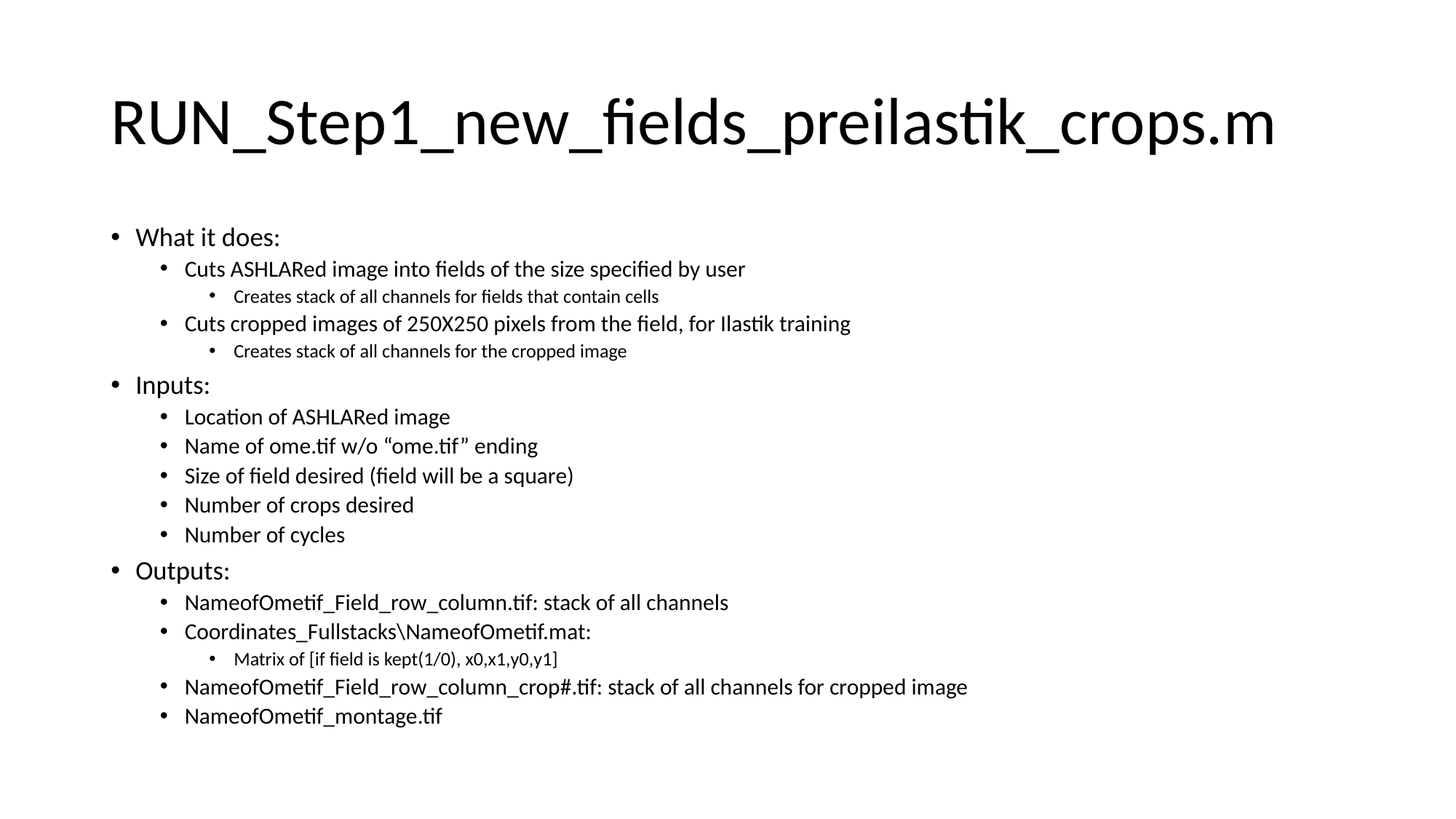

# RUN_Step1_new_fields_preilastik_crops.m
What it does:
Cuts ASHLARed image into fields of the size specified by user
Creates stack of all channels for fields that contain cells
Cuts cropped images of 250X250 pixels from the field, for Ilastik training
Creates stack of all channels for the cropped image
Inputs:
Location of ASHLARed image
Name of ome.tif w/o “ome.tif” ending
Size of field desired (field will be a square)
Number of crops desired
Number of cycles
Outputs:
NameofOmetif_Field_row_column.tif: stack of all channels
Coordinates_Fullstacks\NameofOmetif.mat:
Matrix of [if field is kept(1/0), x0,x1,y0,y1]
NameofOmetif_Field_row_column_crop#.tif: stack of all channels for cropped image
NameofOmetif_montage.tif